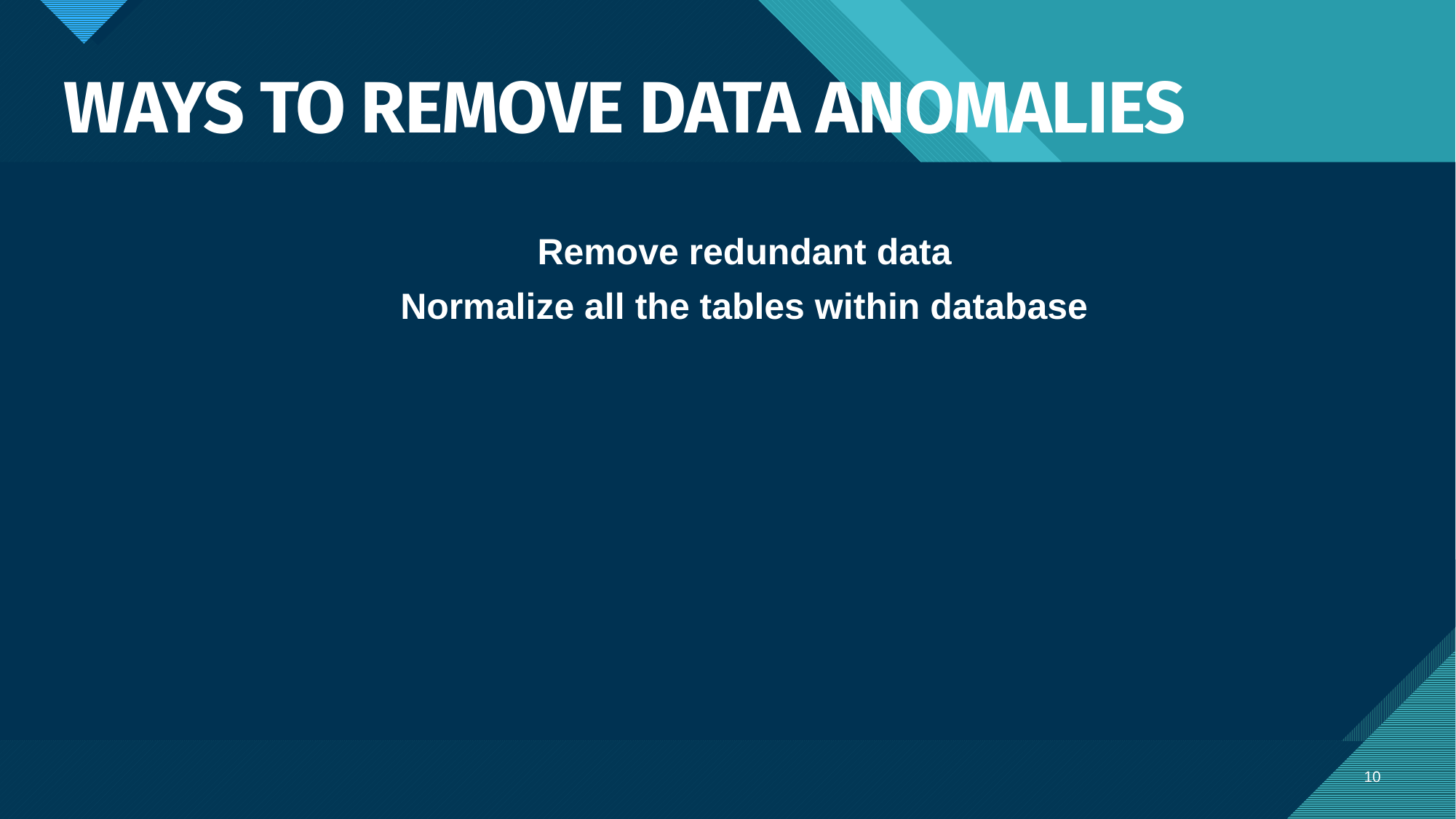

# WAYS TO REMOVE DATA ANOMALIES
Remove redundant data
Normalize all the tables within database
10